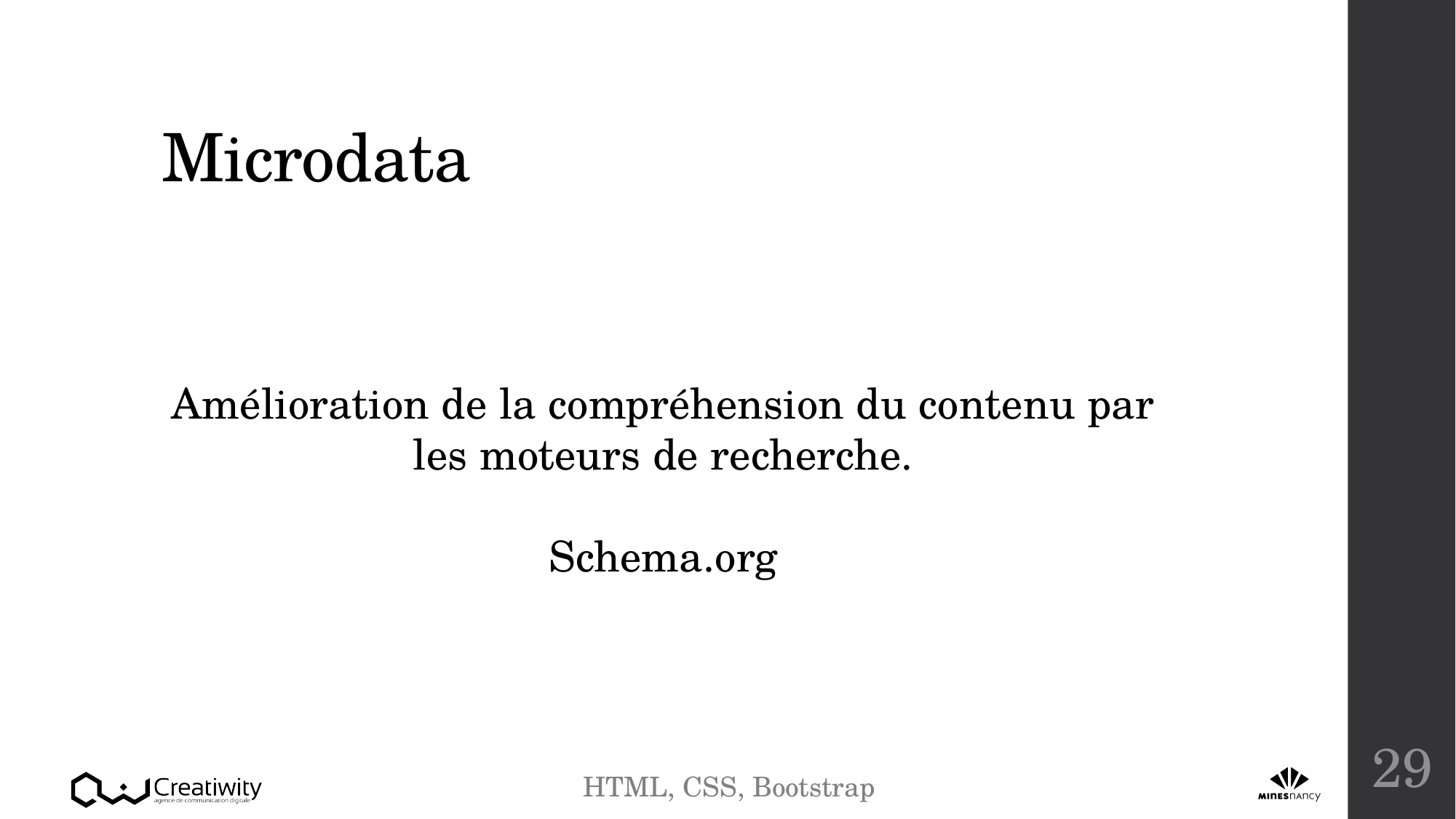

# Microdata
Amélioration de la compréhension du contenu par les moteurs de recherche.

Schema.org
29